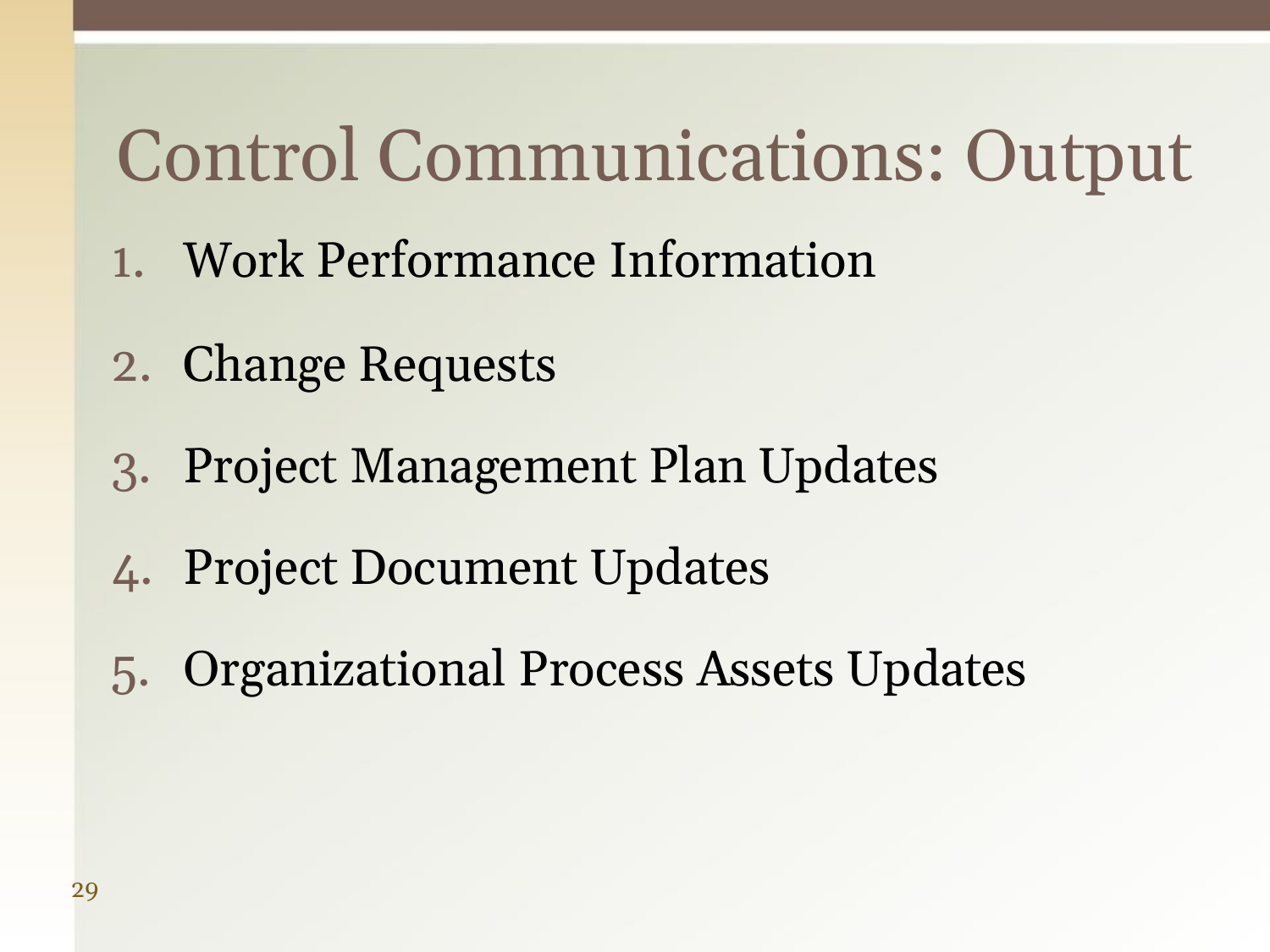

# Control Communications: Output
Work Performance Information
Change Requests
Project Management Plan Updates
Project Document Updates
Organizational Process Assets Updates
29